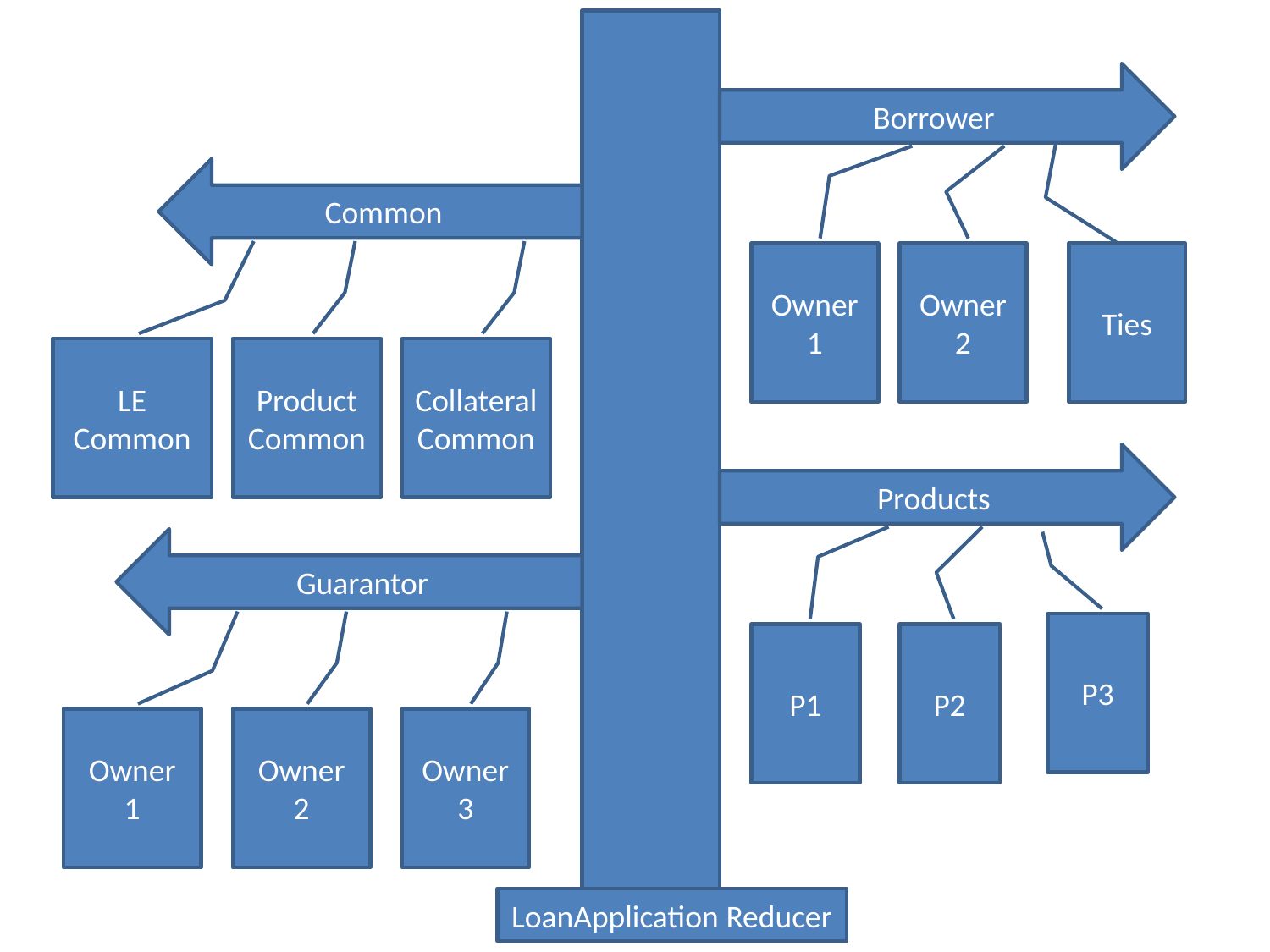

Borrower
Common
Owner1
Owner2
Ties
LE Common
Product
Common
Collateral Common
Products
Guarantor
P3
P1
P2
Owner
1
Owner
2
Owner3
LoanApplication Reducer